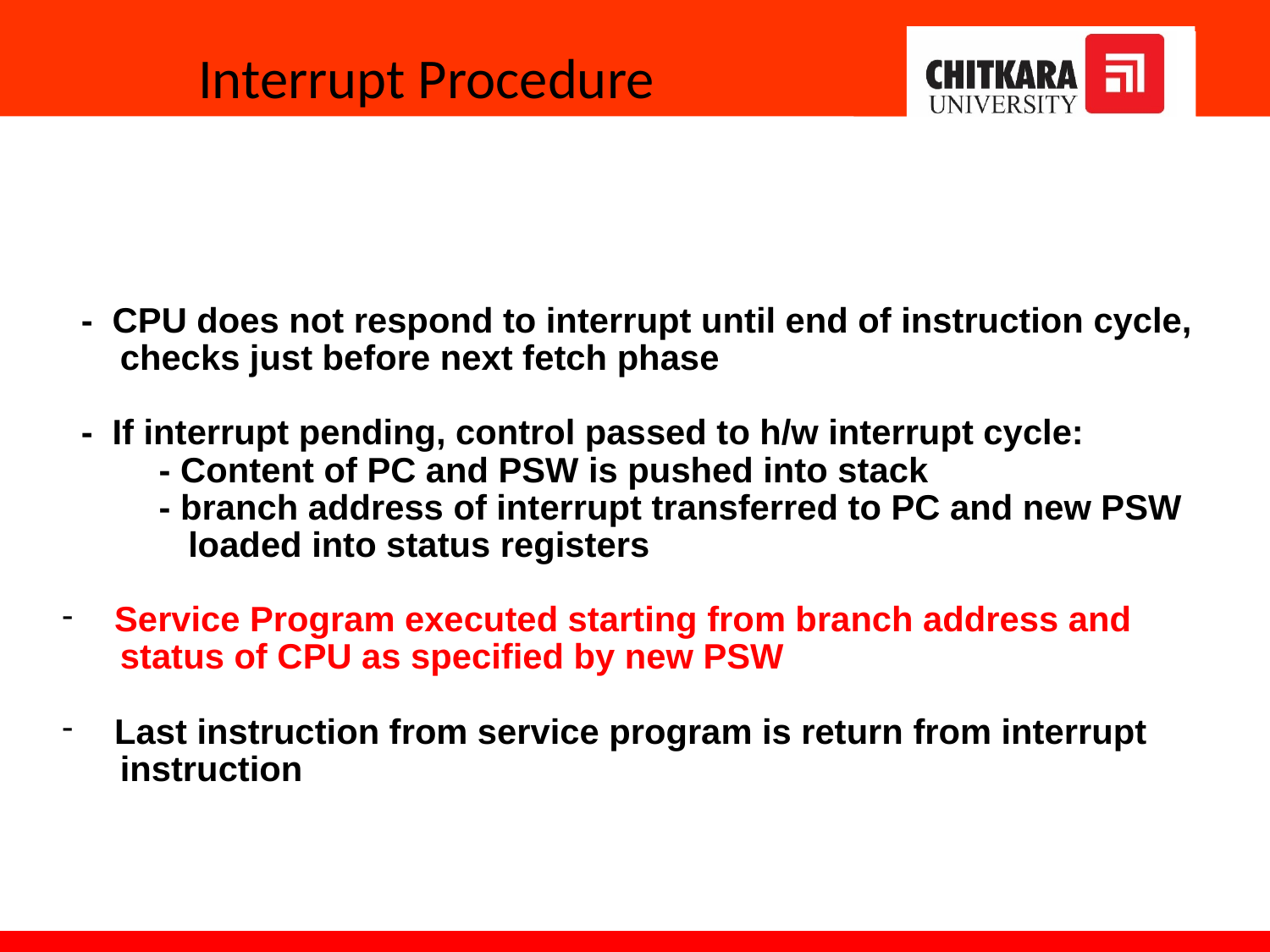

Interrupt Procedure

  -  CPU does not respond to interrupt until end of instruction cycle,
      checks just before next fetch phase

  -  If interrupt pending, control passed to h/w interrupt cycle:
          - Content of PC and PSW is pushed into stack
          - branch address of interrupt transferred to PC and new PSW
             loaded into status registers

Service Program executed starting from branch address and
      status of CPU as specified by new PSW

Last instruction from service program is return from interrupt
      instruction